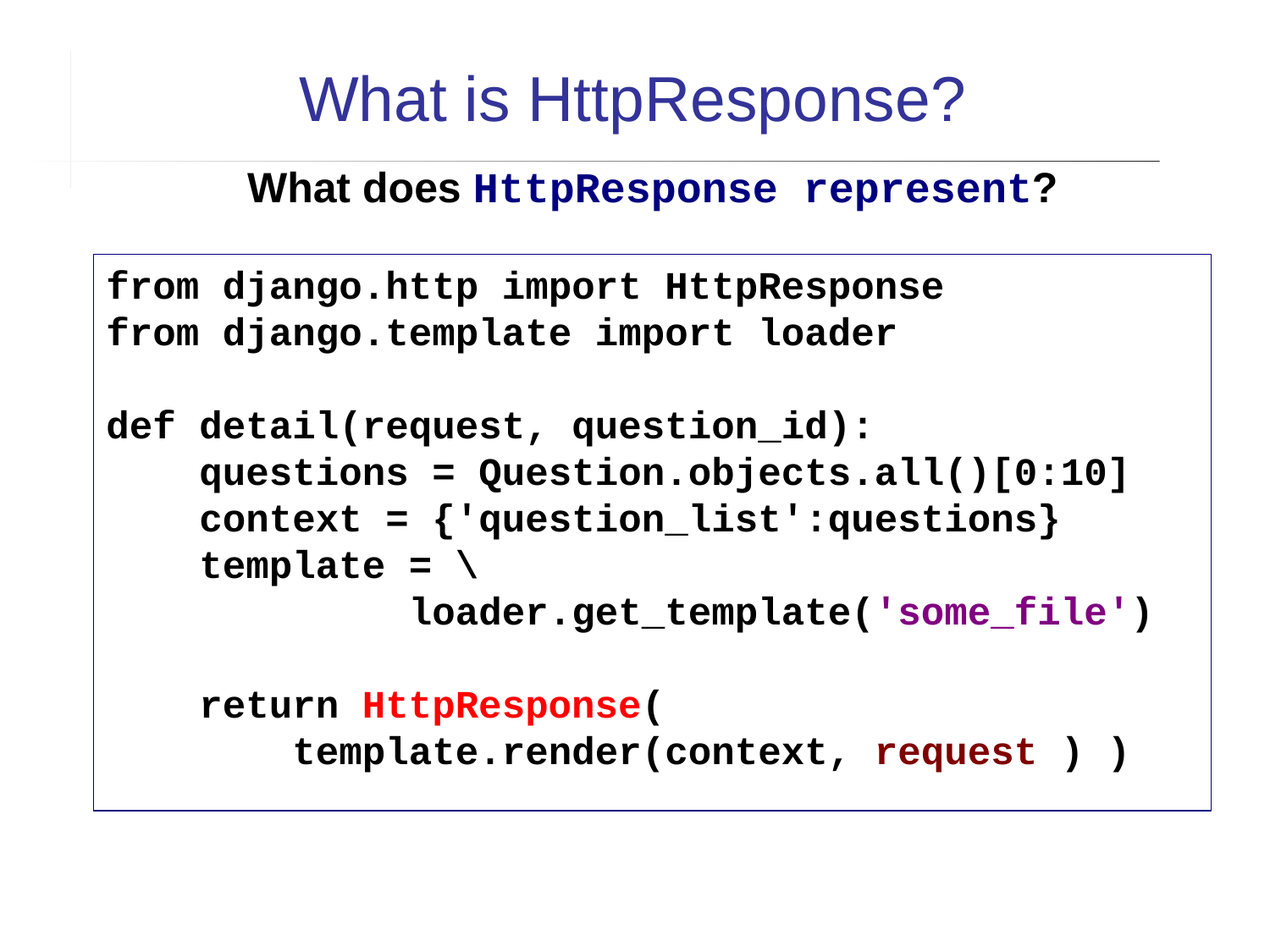

What is HttpResponse?
What does HttpResponse represent?

from django.http import HttpResponse
from django.template import loader

def detail(request, question_id):
    questions = Question.objects.all()[0:10]
    context = {'question_list':questions}
    template = \
             loader.get_template('some_file')

    return HttpResponse(
        template.render(context, request ) )